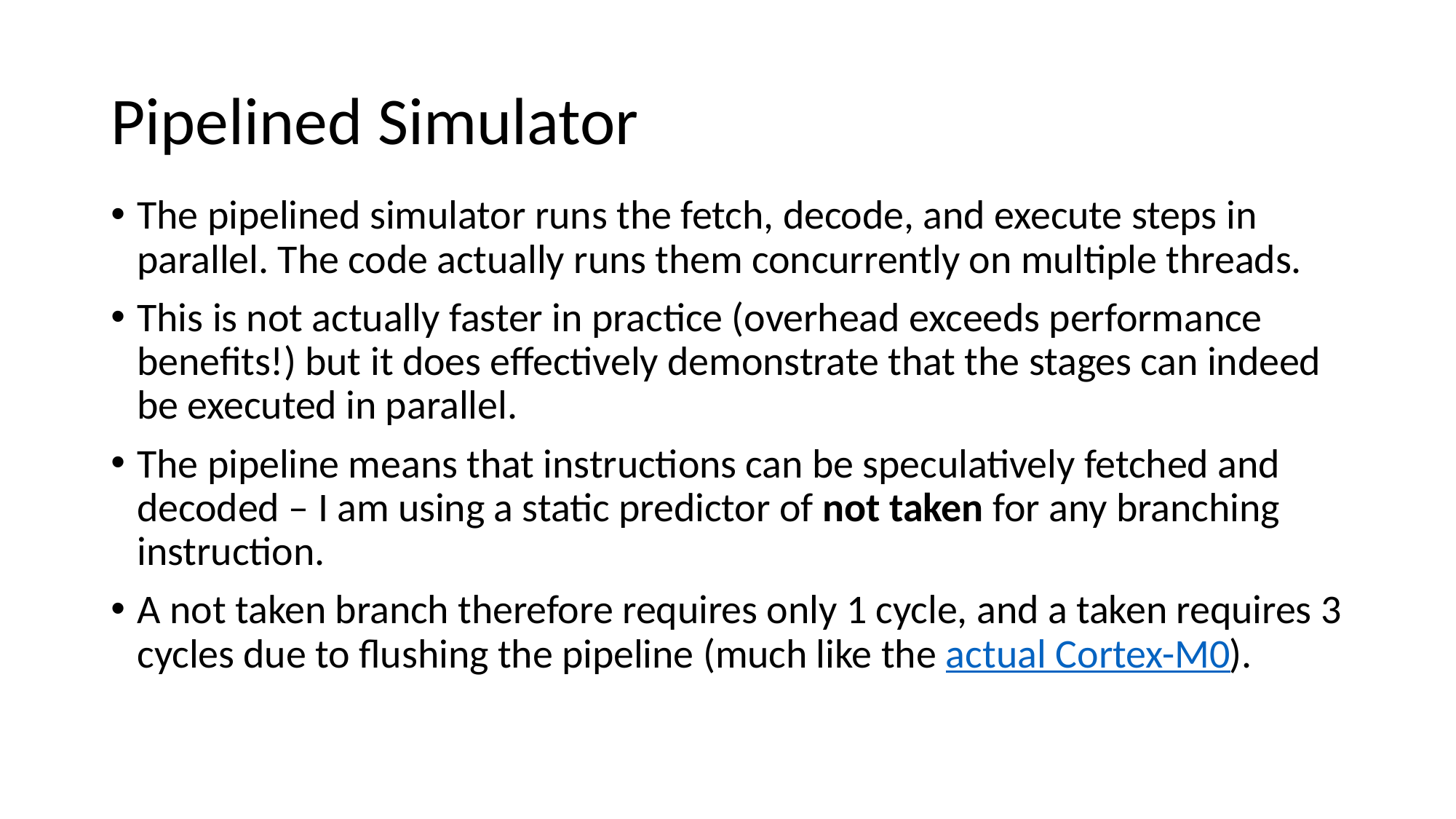

# Pipelined Simulator
The pipelined simulator runs the fetch, decode, and execute steps in parallel. The code actually runs them concurrently on multiple threads.
This is not actually faster in practice (overhead exceeds performance benefits!) but it does effectively demonstrate that the stages can indeed be executed in parallel.
The pipeline means that instructions can be speculatively fetched and decoded – I am using a static predictor of not taken for any branching instruction.
A not taken branch therefore requires only 1 cycle, and a taken requires 3 cycles due to flushing the pipeline (much like the actual Cortex-M0).